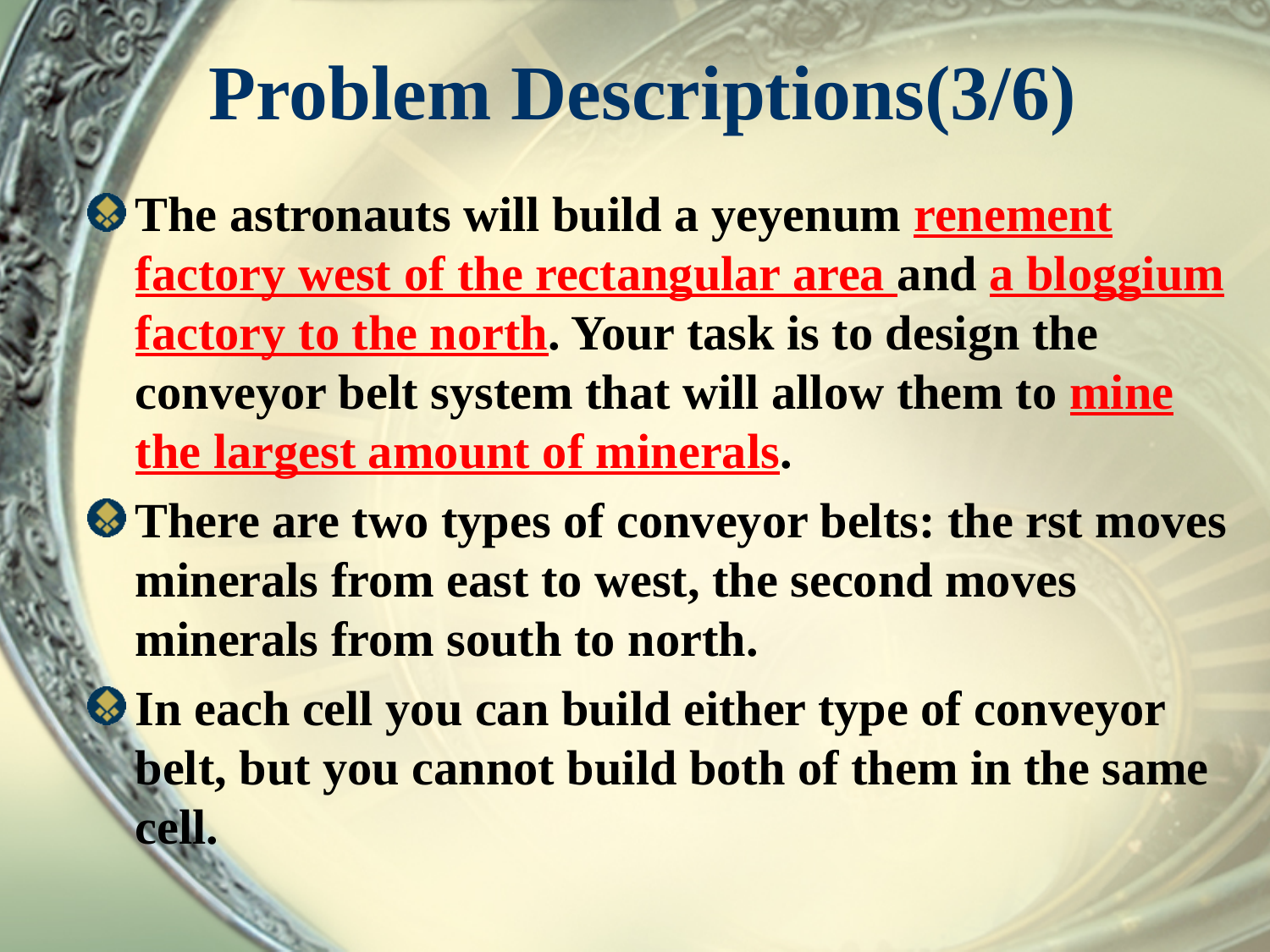

# Problem Descriptions(3/6)
The astronauts will build a yeyenum renement factory west of the rectangular area and a bloggium factory to the north. Your task is to design the conveyor belt system that will allow them to mine the largest amount of minerals.
There are two types of conveyor belts: the rst moves minerals from east to west, the second moves minerals from south to north.
In each cell you can build either type of conveyor belt, but you cannot build both of them in the same cell.